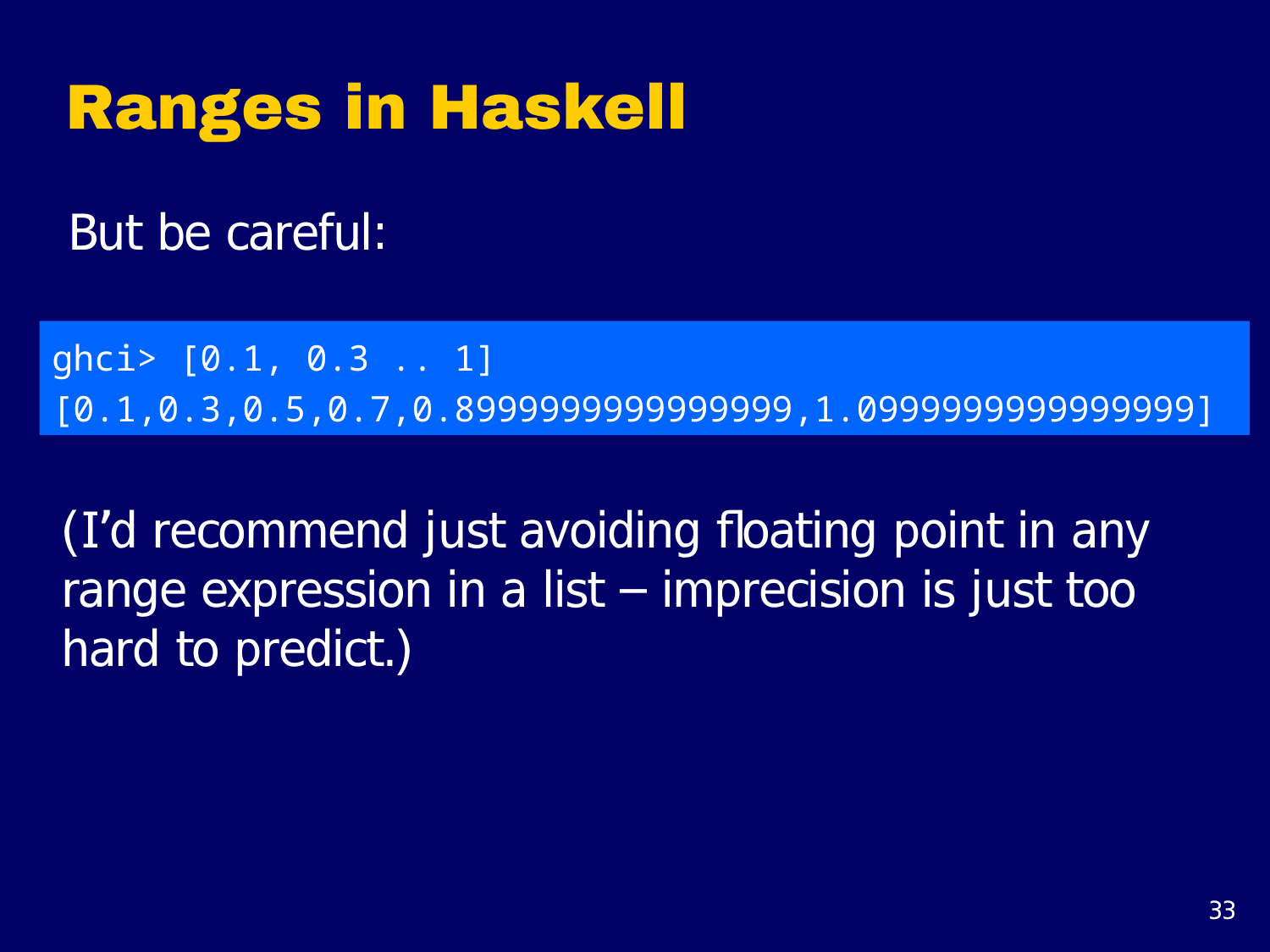

# Ranges in Haskell
But be careful:
ghci> [0.1, 0.3 .. 1]
[0.1,0.3,0.5,0.7,0.8999999999999999,1.0999999999999999]
(I’d recommend just avoiding floating point in any range expression in a list – imprecision is just too hard to predict.)
33